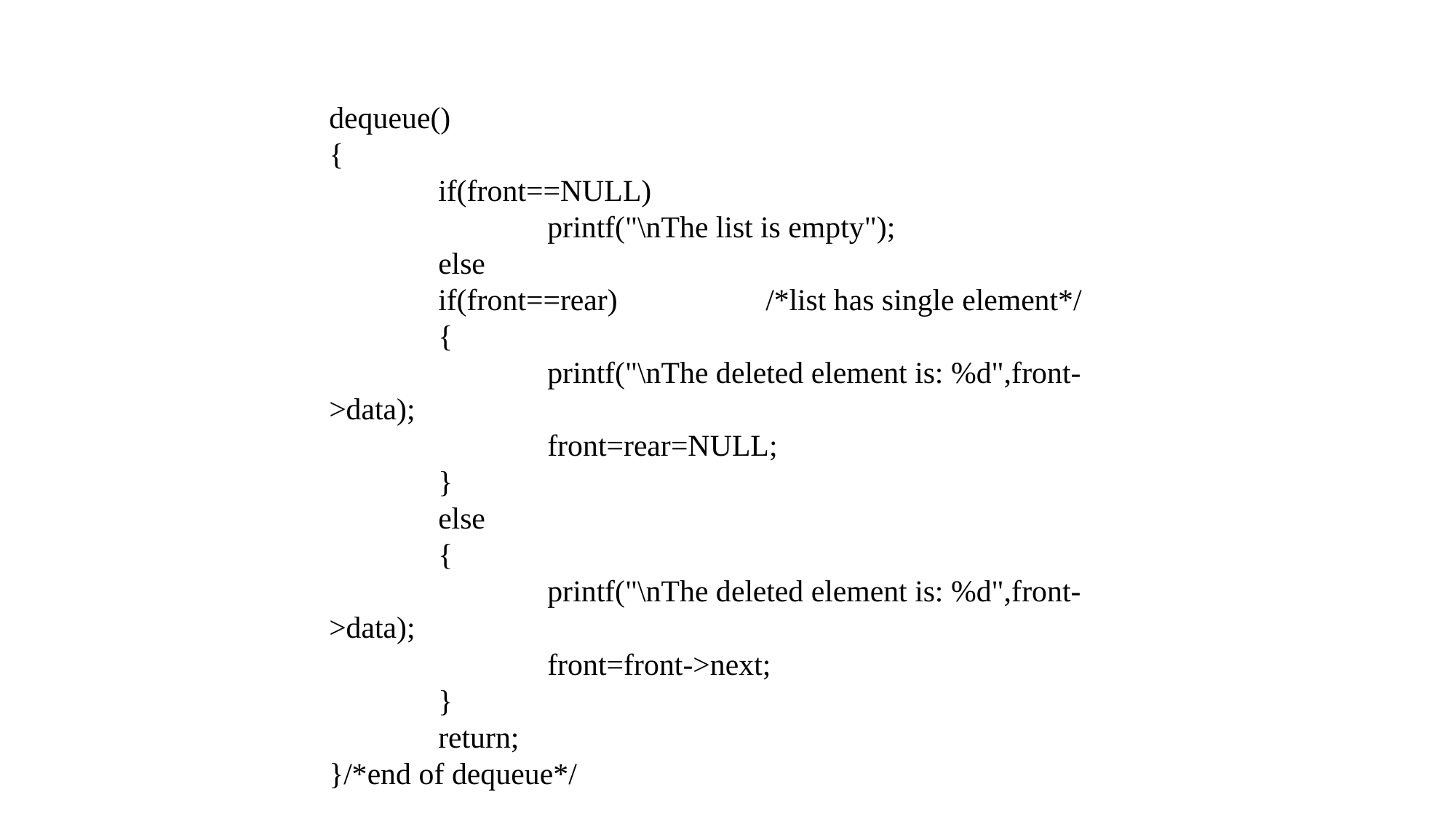

dequeue()
{
	if(front==NULL)
		printf("\nThe list is empty");
	else
	if(front==rear)		/*list has single element*/
	{
		printf("\nThe deleted element is: %d",front->data);
		front=rear=NULL;
	}
	else
	{
		printf("\nThe deleted element is: %d",front->data);
		front=front->next;
	}
	return;
}/*end of dequeue*/